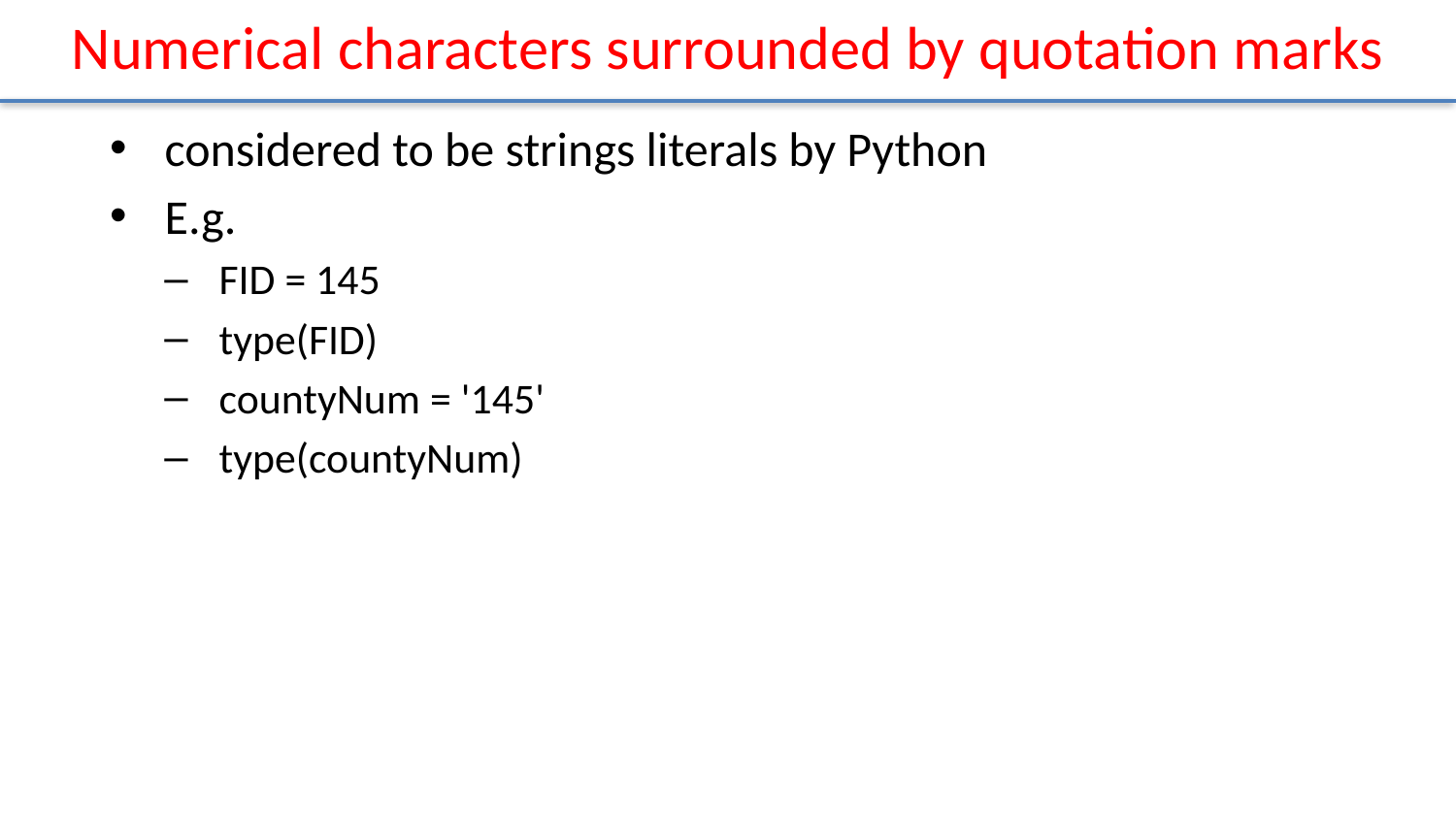

# Numerical characters surrounded by quotation marks
considered to be strings literals by Python
E.g.
FID = 145
type(FID)
countyNum = '145'
type(countyNum)